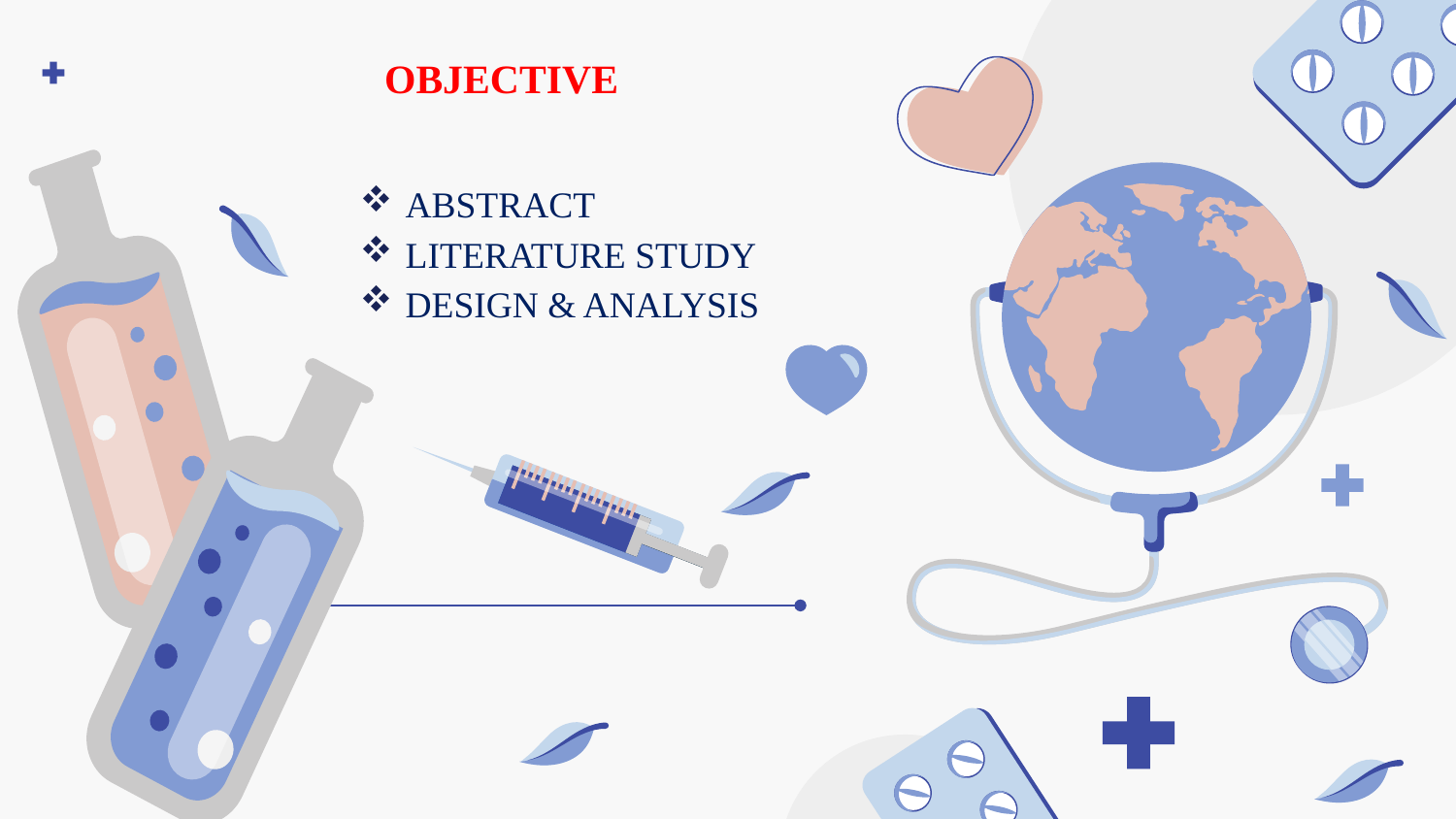

# OBJECTIVE

ABSTRACT
LITERATURE STUDY
DESIGN & ANALYSIS